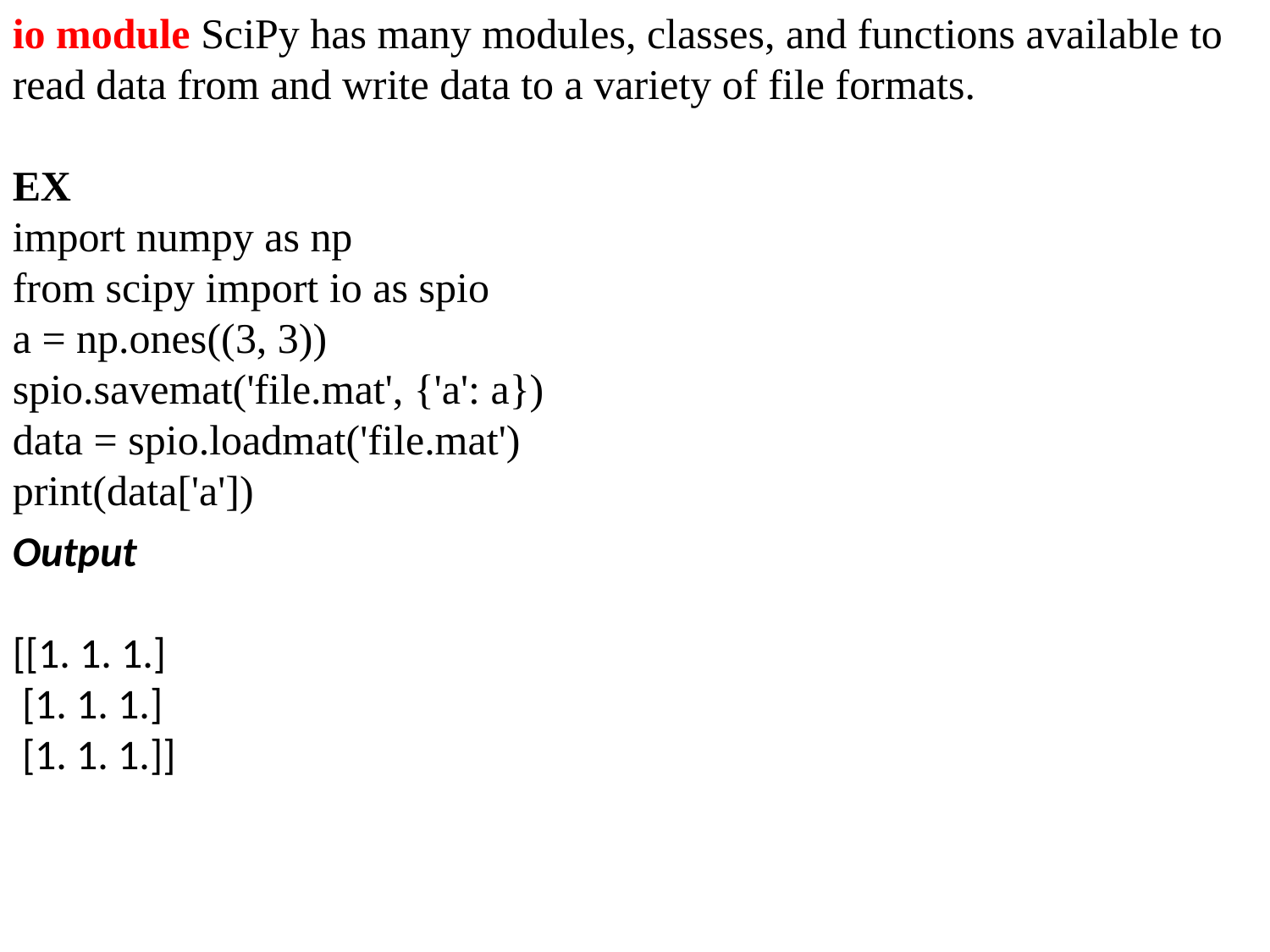

io module SciPy has many modules, classes, and functions available to read data from and write data to a variety of file formats.

EX
import numpy as np
from scipy import io as spio
a = np.ones((3, 3))
spio.savemat('file.mat', {'a': a})
data = spio.loadmat('file.mat')
print(data['a'])

Output

[[1. 1. 1.]
 [1. 1. 1.]
 [1. 1. 1.]]